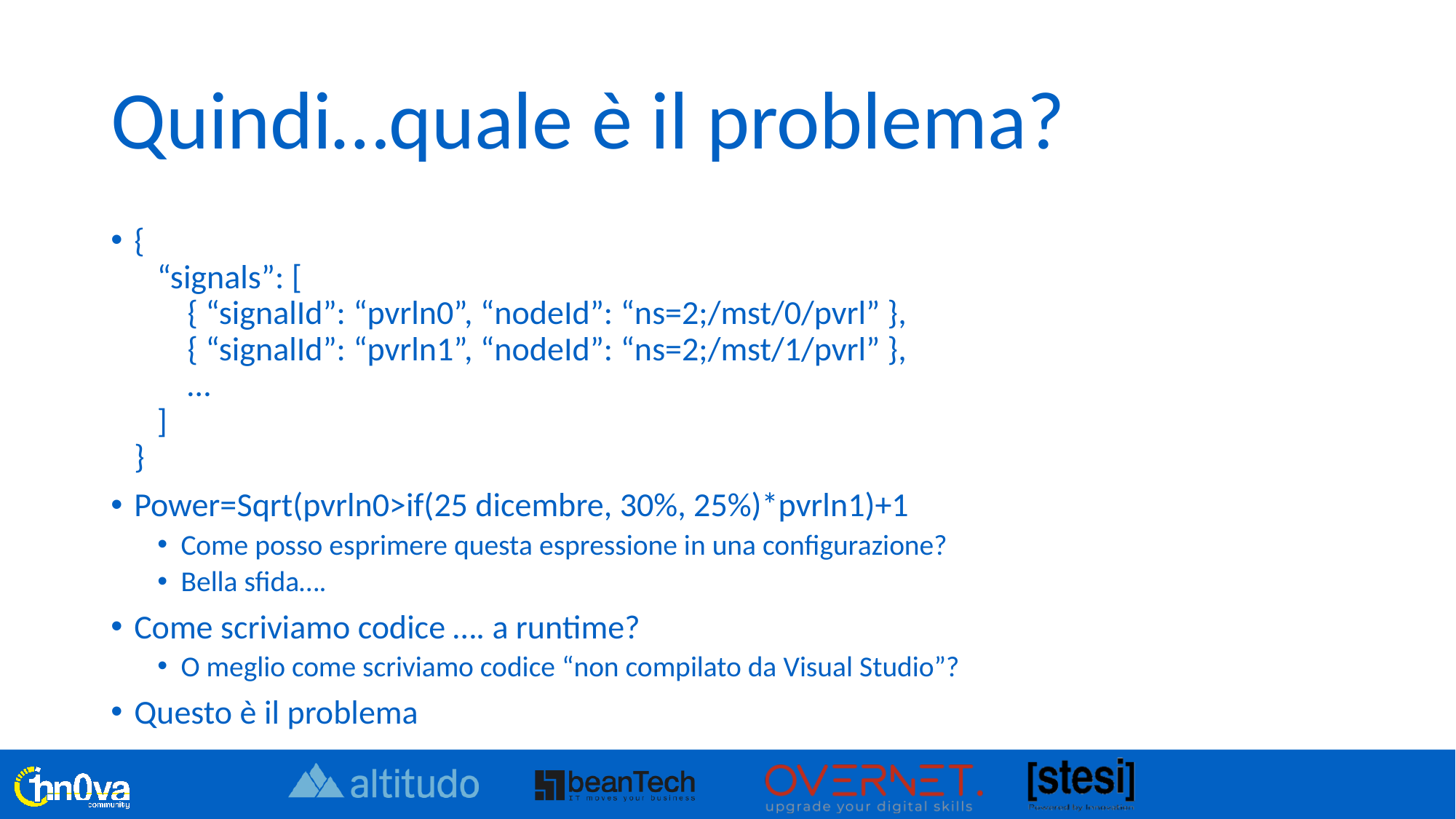

# Quindi…quale è il problema?
{
   “signals”: [
       { “signalId”: “pvrln0”, “nodeId”: “ns=2;/mst/0/pvrl” },
       { “signalId”: “pvrln1”, “nodeId”: “ns=2;/mst/1/pvrl” },
       …
   ]
}
Power=Sqrt(pvrln0>if(25 dicembre, 30%, 25%)*pvrln1)+1
Come posso esprimere questa espressione in una configurazione?
Bella sfida….
Come scriviamo codice …. a runtime?
O meglio come scriviamo codice “non compilato da Visual Studio”?
Questo è il problema